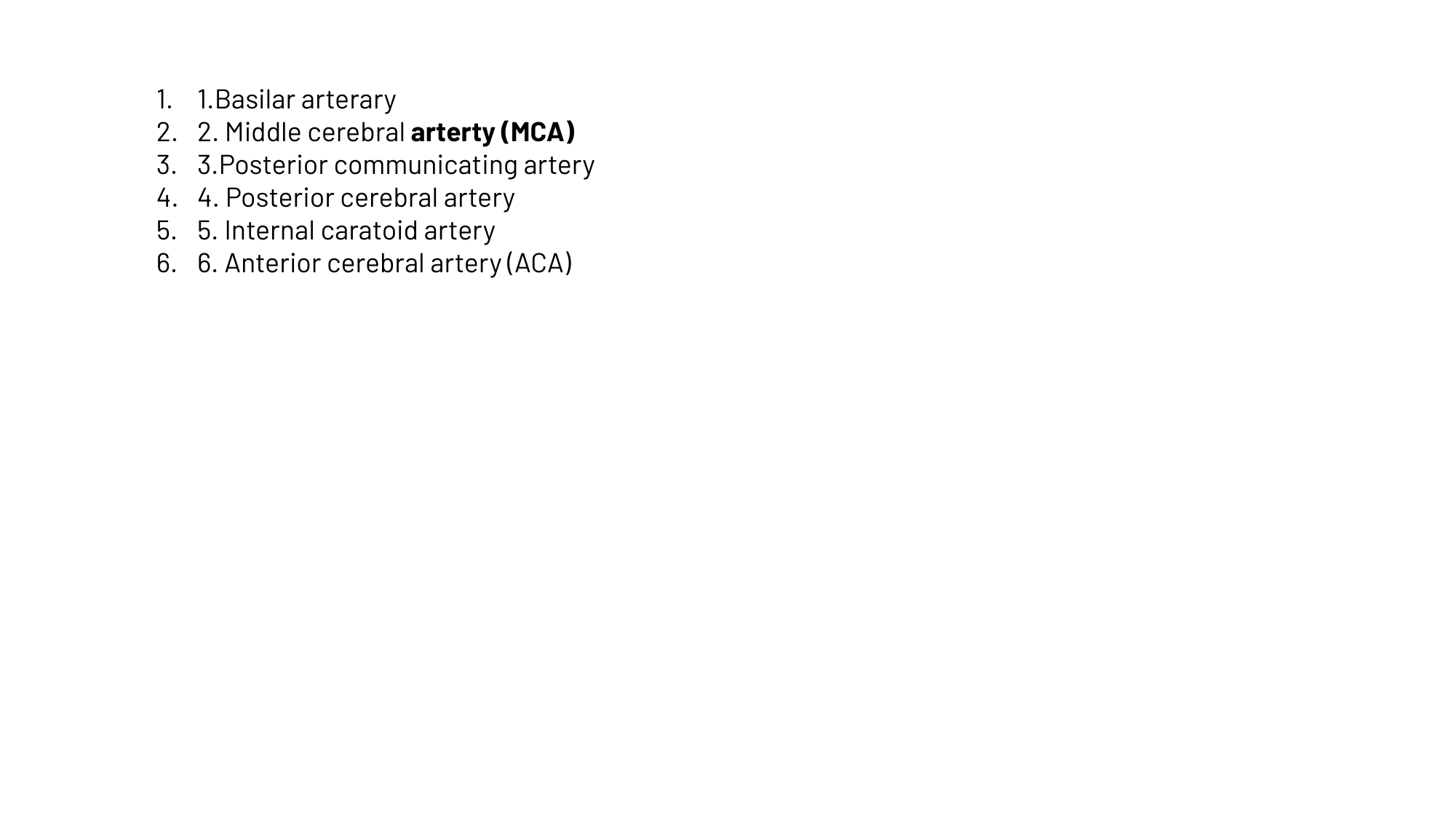

1.Basilar arterary
2. Middle cerebral arterty (MCA)
3.Posterior communicating artery
4. Posterior cerebral artery
5. Internal caratoid artery
6. Anterior cerebral artery (ACA)